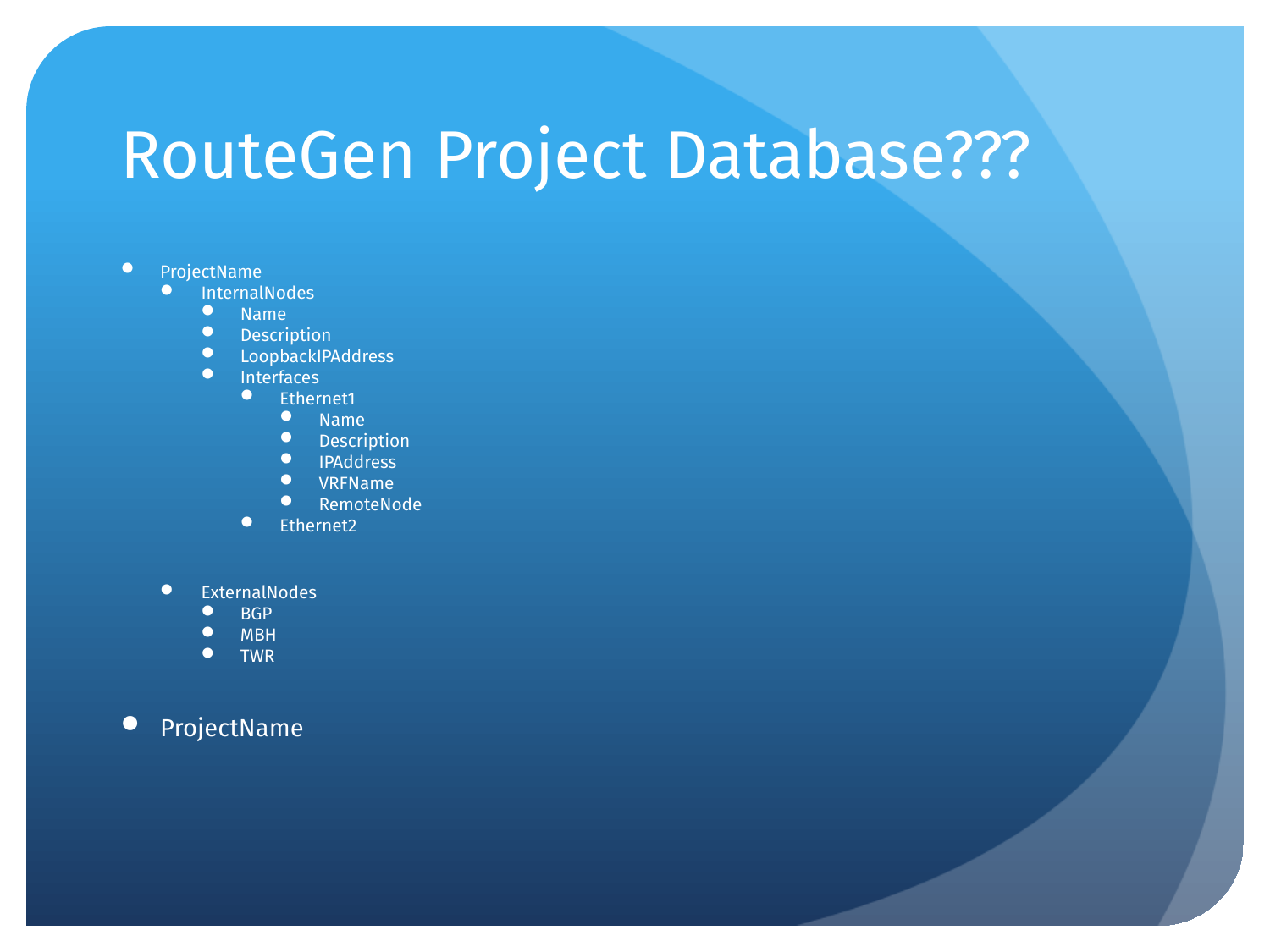

# RouteGen Project Database???
ProjectName
InternalNodes
Name
Description
LoopbackIPAddress
Interfaces
Ethernet1
Name
Description
IPAddress
VRFName
RemoteNode
Ethernet2

ExternalNodes
BGP
MBH
TWR

ProjectName